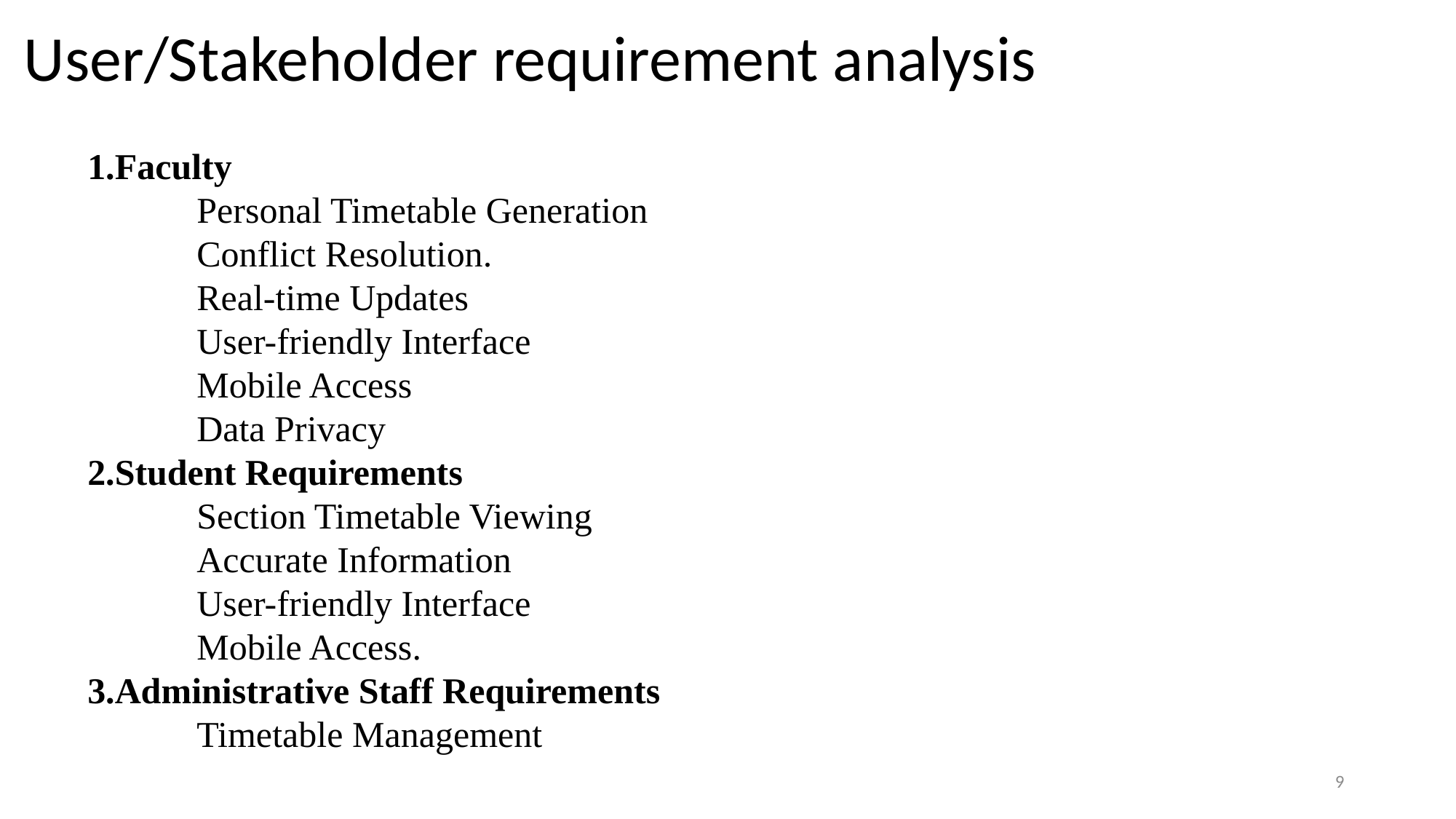

# User/Stakeholder requirement analysis
1.Faculty
	Personal Timetable Generation
	Conflict Resolution.
	Real-time Updates
	User-friendly Interface
	Mobile Access
	Data Privacy
2.Student Requirements
	Section Timetable Viewing
	Accurate Information
	User-friendly Interface
	Mobile Access.
3.Administrative Staff Requirements
	Timetable Management

9